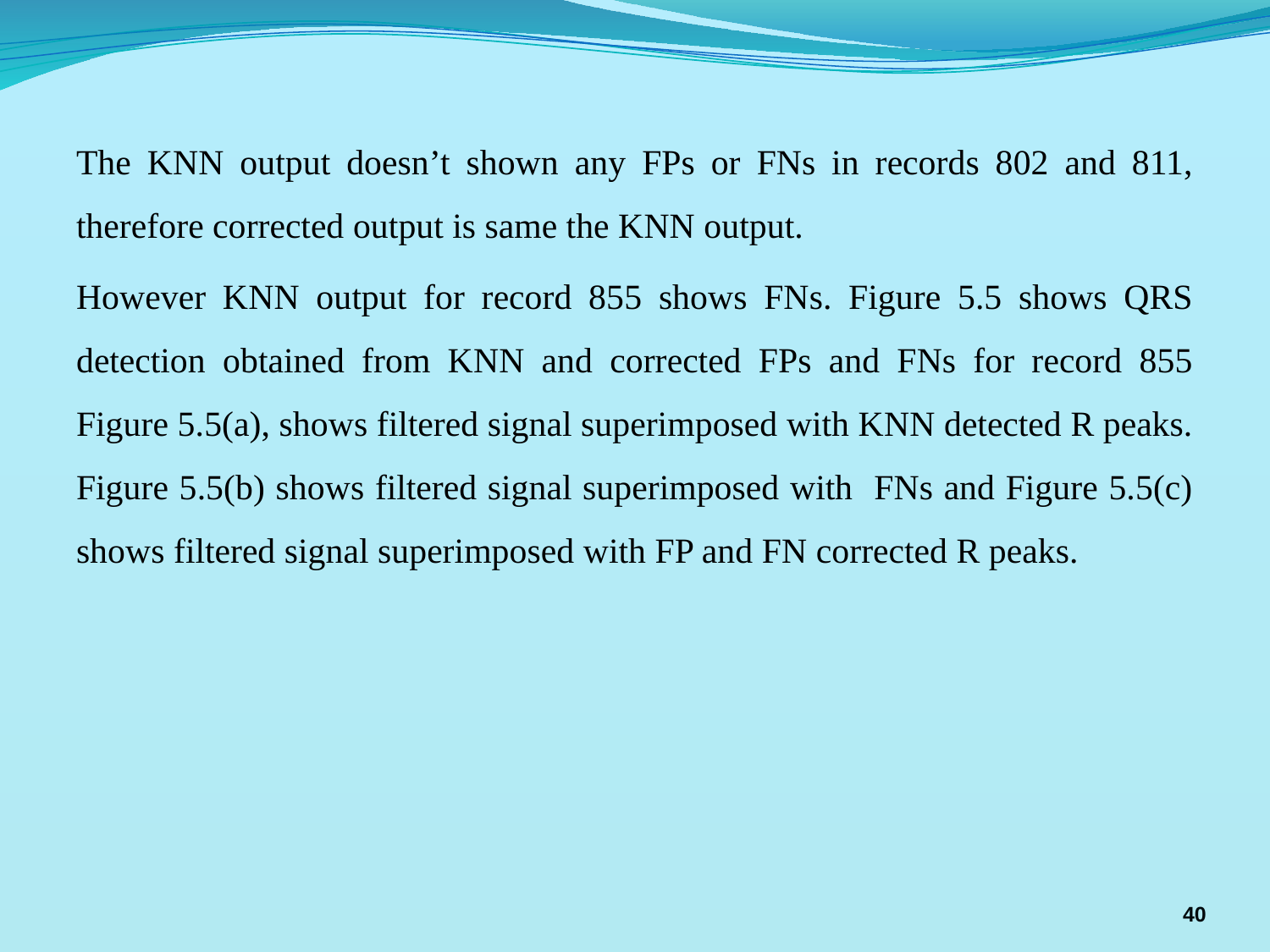

The KNN output doesn’t shown any FPs or FNs in records 802 and 811, therefore corrected output is same the KNN output.
However KNN output for record 855 shows FNs. Figure 5.5 shows QRS detection obtained from KNN and corrected FPs and FNs for record 855 Figure 5.5(a), shows filtered signal superimposed with KNN detected R peaks. Figure 5.5(b) shows filtered signal superimposed with  FNs and Figure 5.5(c) shows filtered signal superimposed with FP and FN corrected R peaks.

40